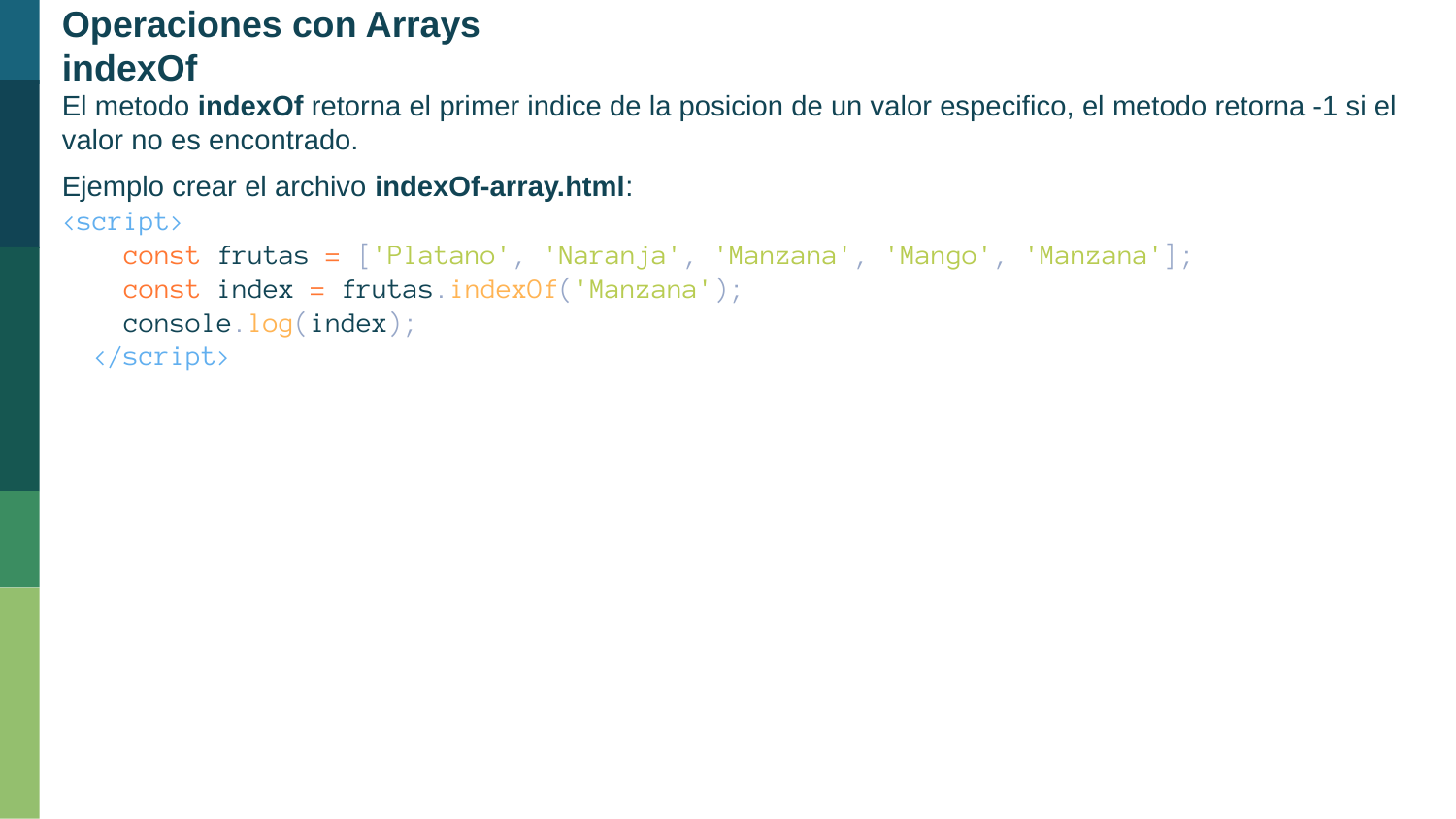

Operaciones con Arrays
indexOf
El metodo indexOf retorna el primer indice de la posicion de un valor especifico, el metodo retorna -1 si el valor no es encontrado.
Ejemplo crear el archivo indexOf-array.html:
<script>
    const frutas = ['Platano', 'Naranja', 'Manzana', 'Mango', 'Manzana'];
    const index = frutas.indexOf('Manzana');
    console.log(index);
  </script>